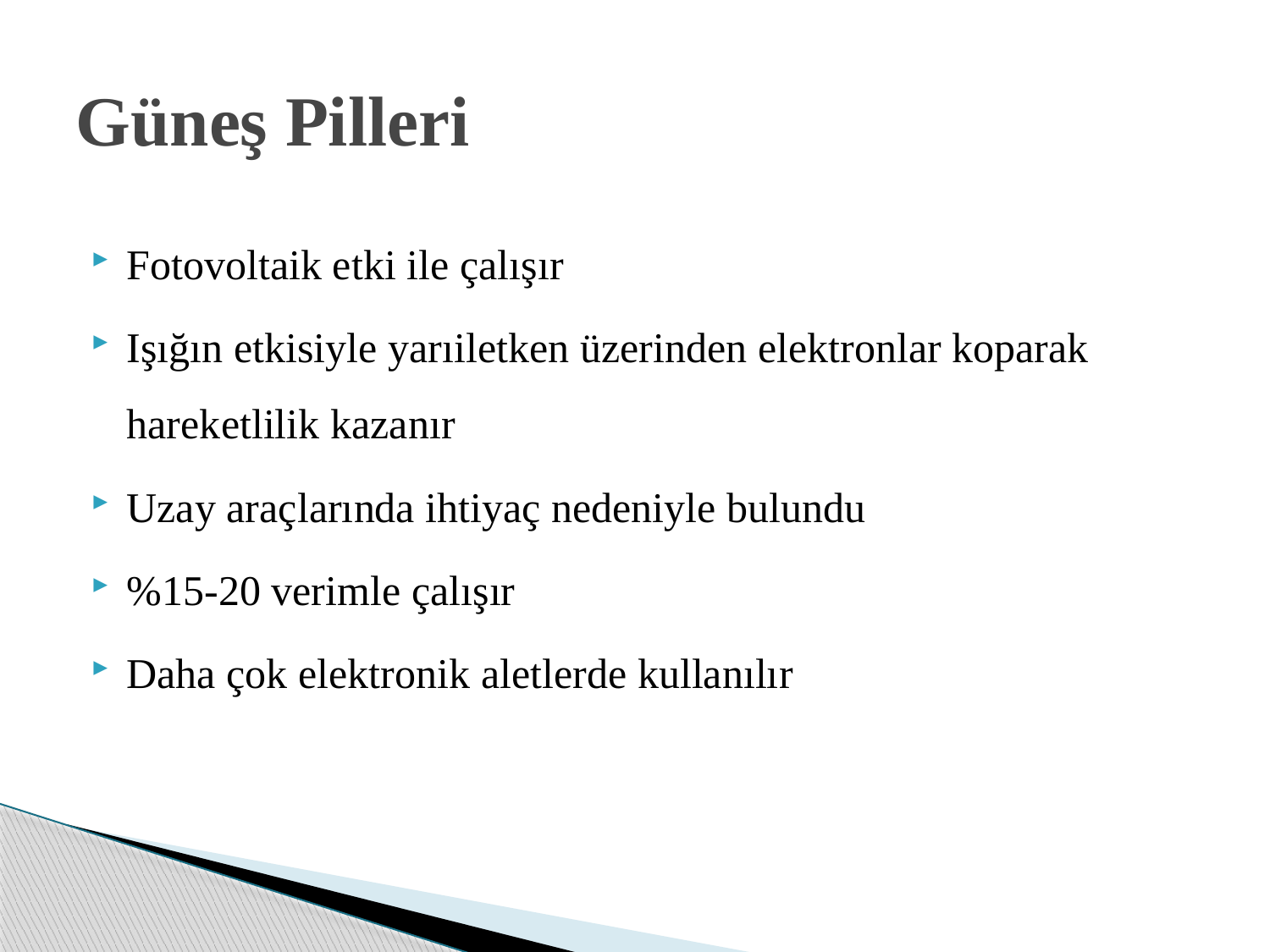

# Güneş Pilleri
Fotovoltaik etki ile çalışır
Işığın etkisiyle yarıiletken üzerinden elektronlar koparak hareketlilik kazanır
Uzay araçlarında ihtiyaç nedeniyle bulundu
%15-20 verimle çalışır
Daha çok elektronik aletlerde kullanılır